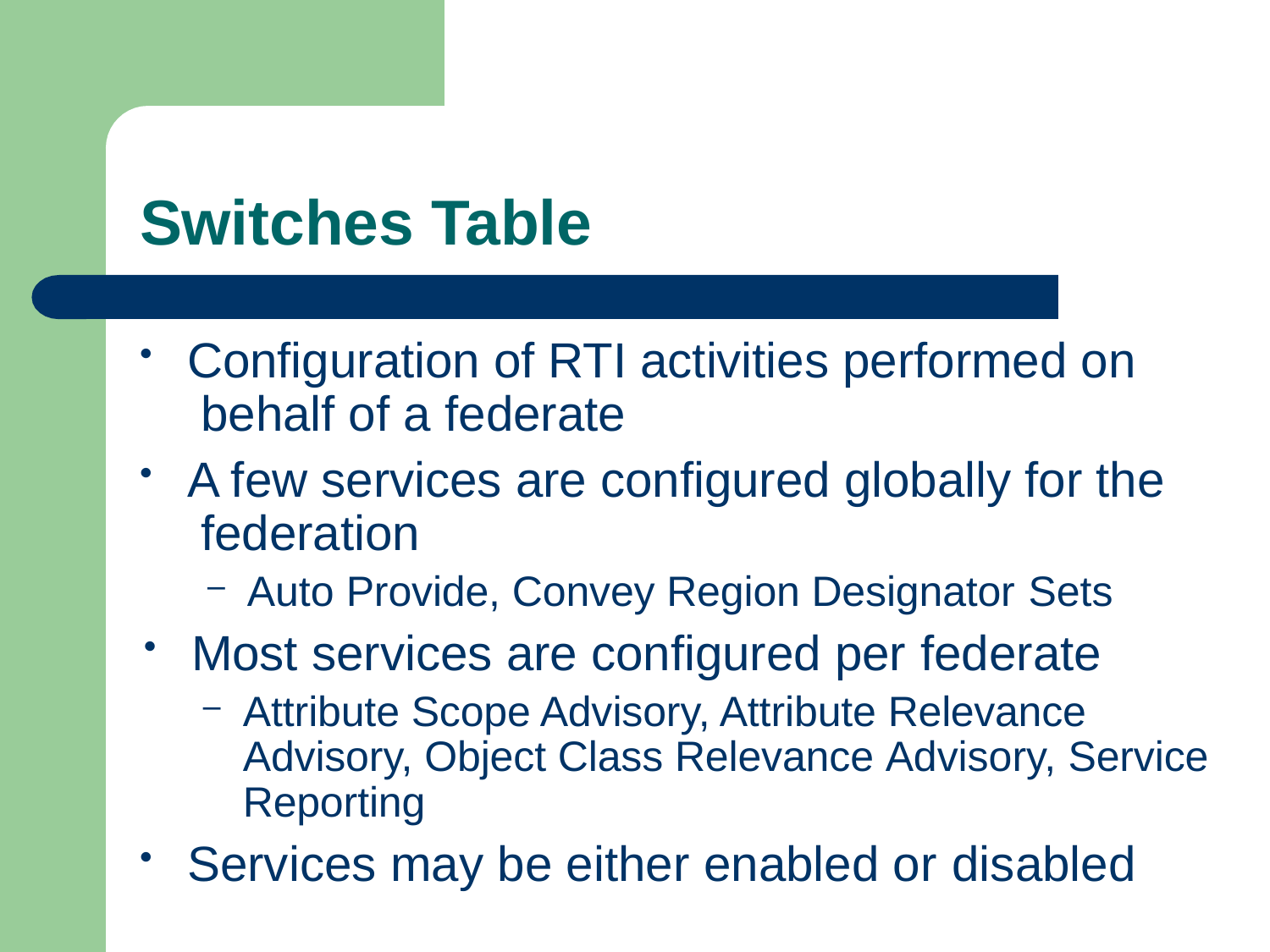

# Switches Table
Configuration of RTI activities performed on  behalf of a federate
A few services are configured globally for the  federation
Auto Provide, Convey Region Designator Sets
Most services are configured per federate
Attribute Scope Advisory, Attribute Relevance  Advisory, Object Class Relevance Advisory, Service  Reporting
Services may be either enabled or disabled